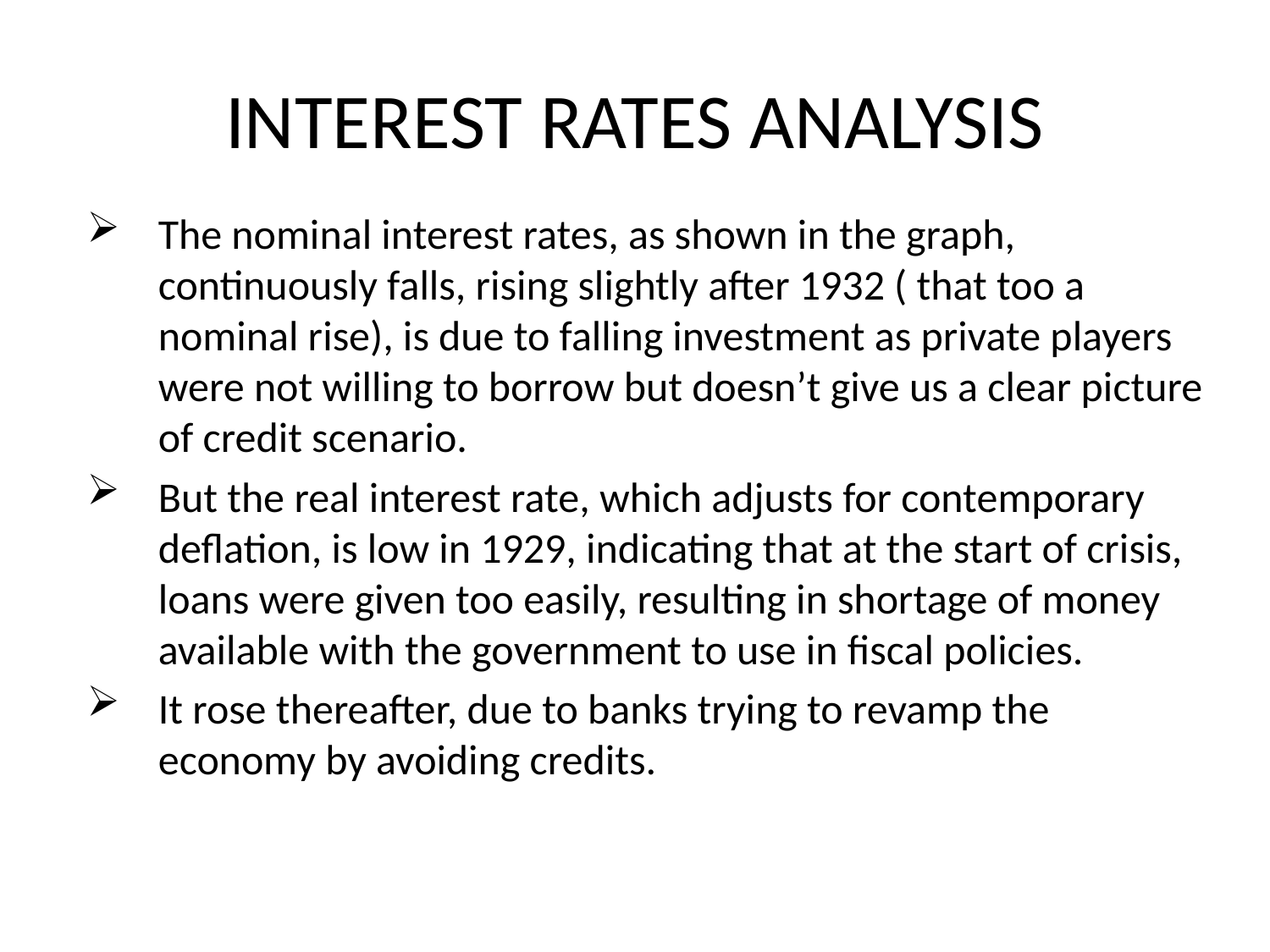

# INTEREST RATES ANALYSIS
The nominal interest rates, as shown in the graph, continuously falls, rising slightly after 1932 ( that too a nominal rise), is due to falling investment as private players were not willing to borrow but doesn’t give us a clear picture of credit scenario.
But the real interest rate, which adjusts for contemporary deflation, is low in 1929, indicating that at the start of crisis, loans were given too easily, resulting in shortage of money available with the government to use in fiscal policies.
It rose thereafter, due to banks trying to revamp the economy by avoiding credits.